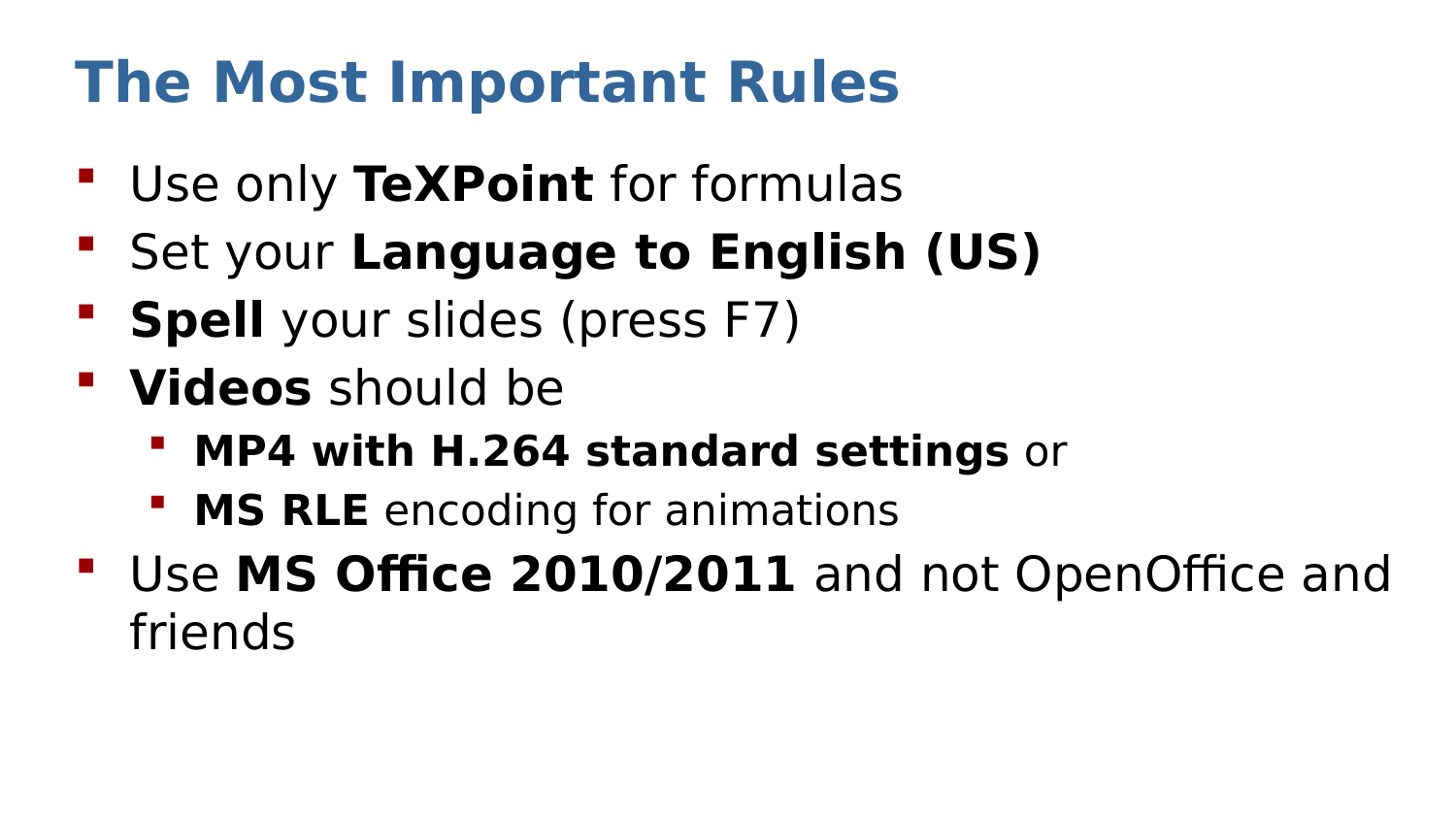

# The Most Important Rules
Use only TeXPoint for formulas
Set your Language to English (US)
Spell your slides (press F7)
Videos should be
MP4 with H.264 standard settings or
MS RLE encoding for animations
Use MS Office 2010/2011 and not OpenOffice and friends